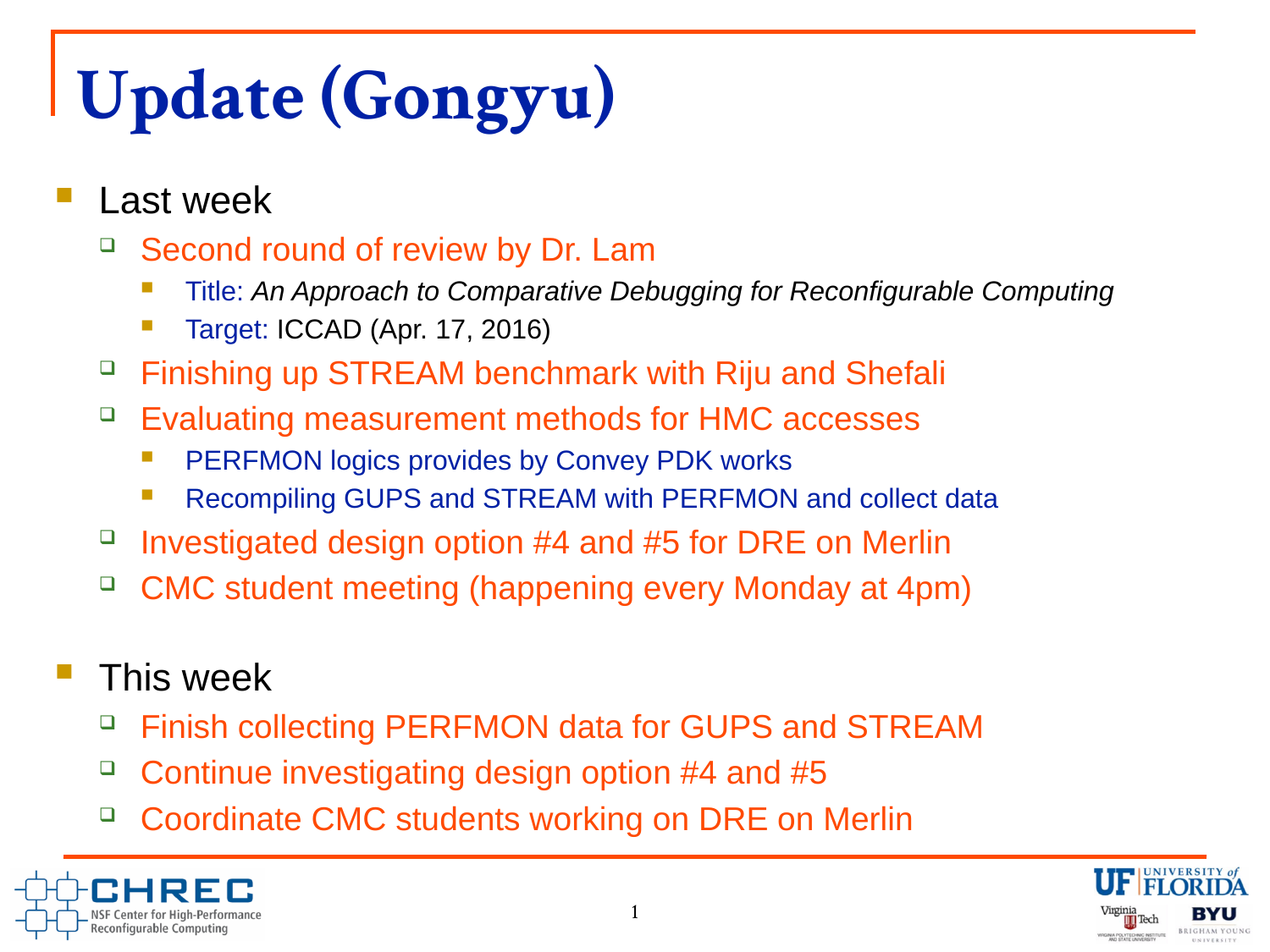

# Update (Gongyu)
Last week
Second round of review by Dr. Lam
Title: An Approach to Comparative Debugging for Reconfigurable Computing
Target: ICCAD (Apr. 17, 2016)
Finishing up STREAM benchmark with Riju and Shefali
Evaluating measurement methods for HMC accesses
PERFMON logics provides by Convey PDK works
Recompiling GUPS and STREAM with PERFMON and collect data
Investigated design option #4 and #5 for DRE on Merlin
CMC student meeting (happening every Monday at 4pm)

This week
Finish collecting PERFMON data for GUPS and STREAM
Continue investigating design option #4 and #5
Coordinate CMC students working on DRE on Merlin
1